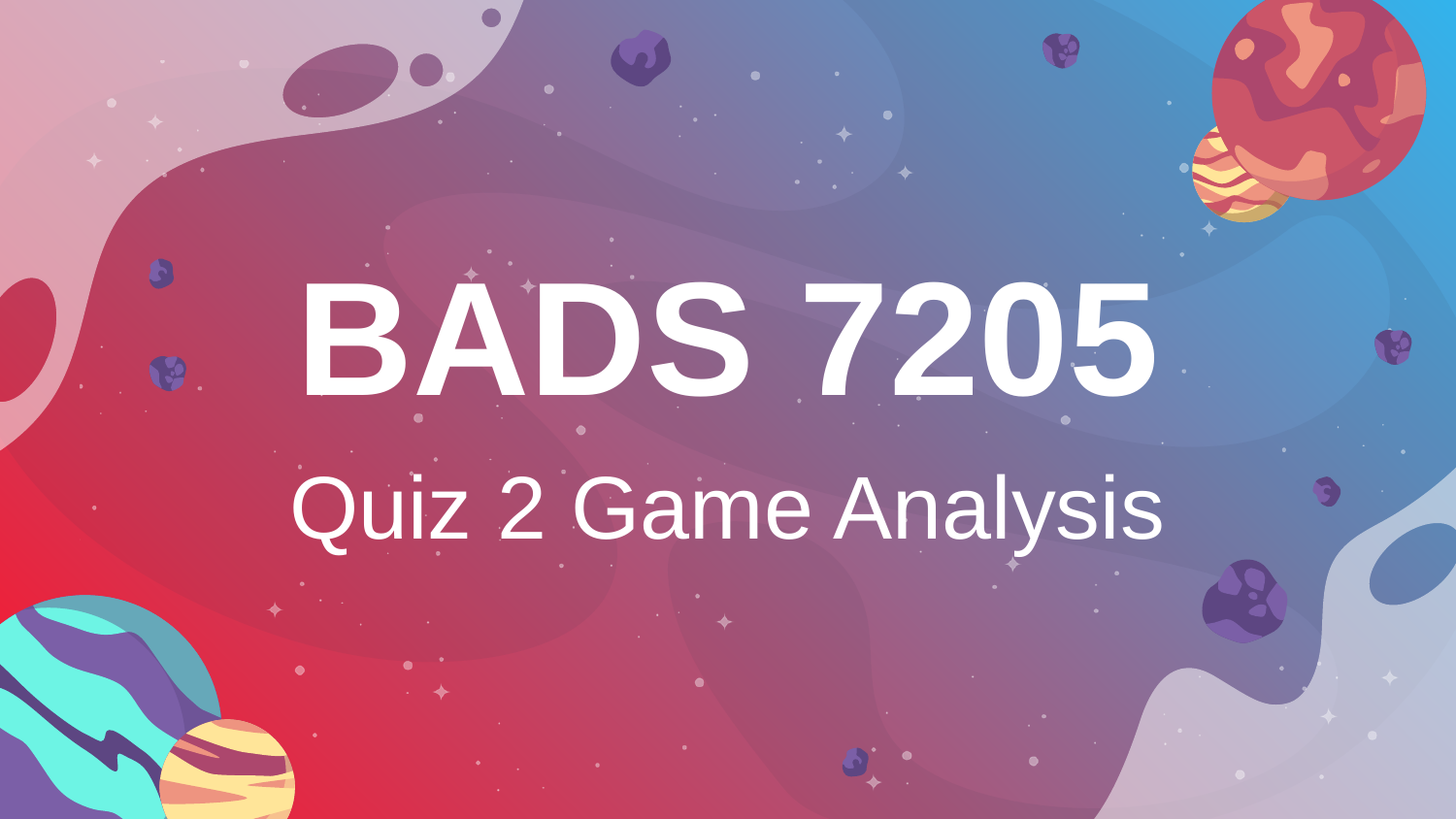

# BADS 7205
Quiz 2 Game Analysis